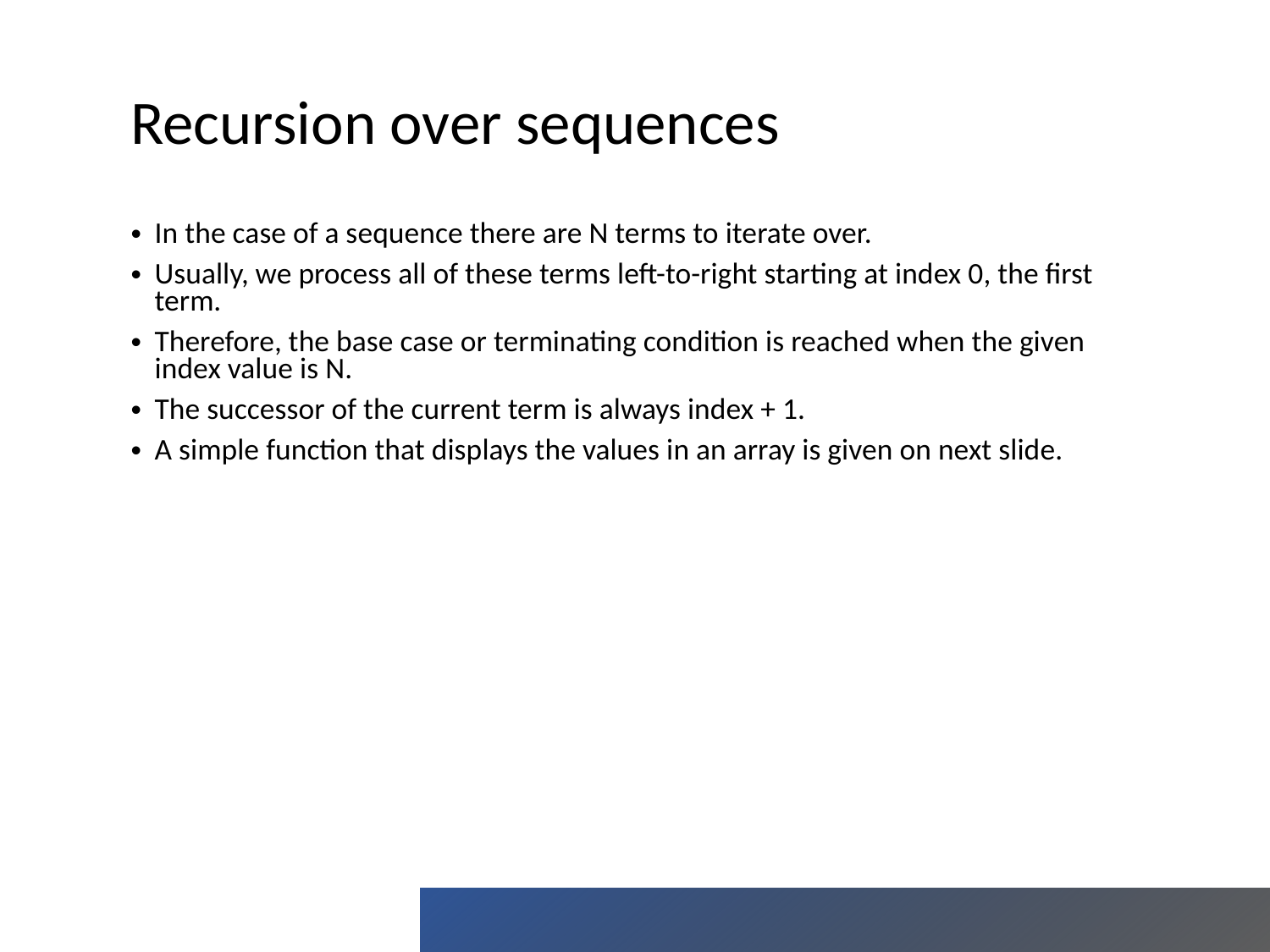

Recursion over sequences
In the case of a sequence there are N terms to iterate over.
Usually, we process all of these terms left-to-right starting at index 0, the first term.
Therefore, the base case or terminating condition is reached when the given index value is N.
The successor of the current term is always index + 1.
A simple function that displays the values in an array is given on next slide.